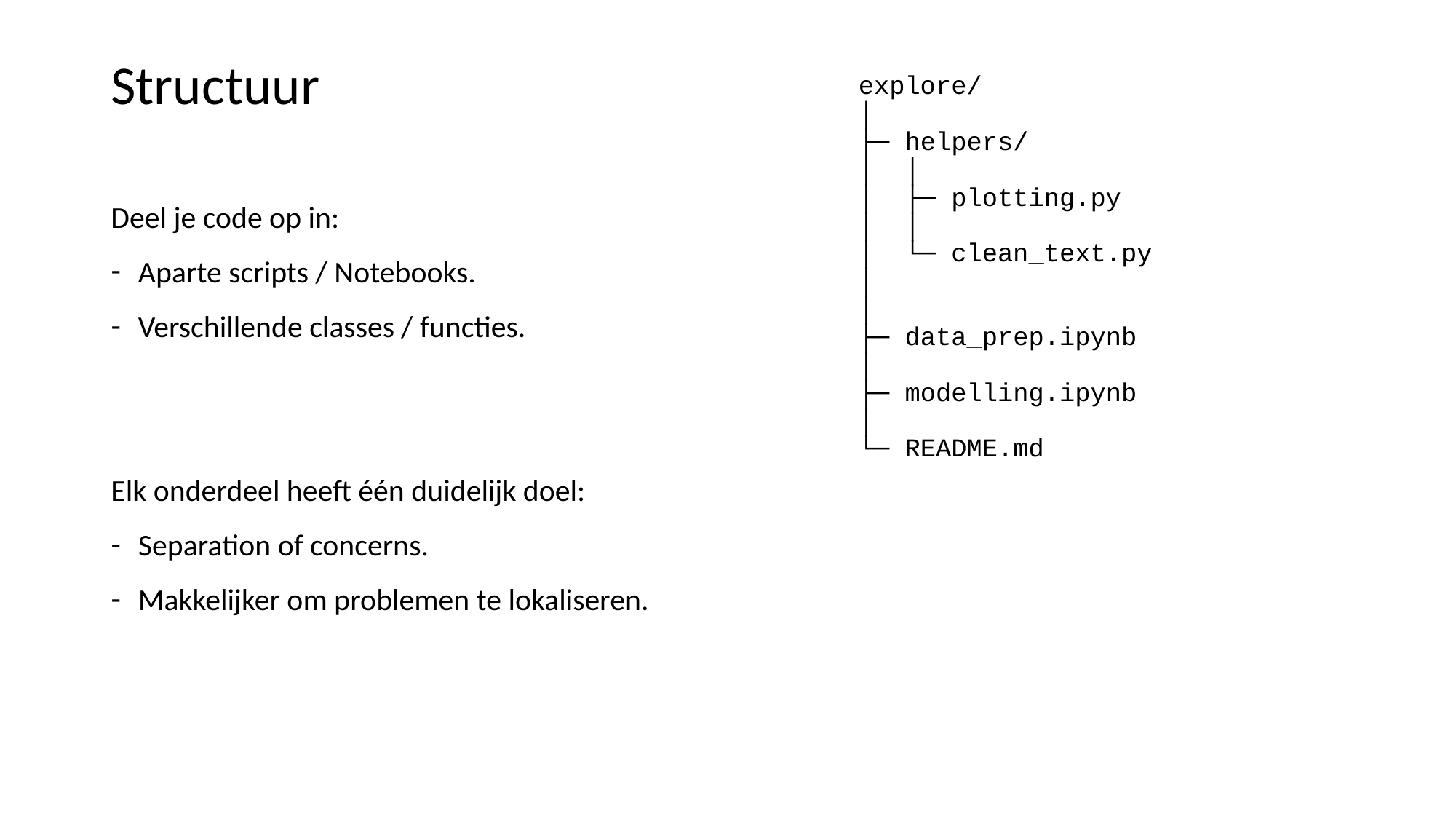

# Structuur
explore/
│
├─ helpers/
│  │
│  ├─ plotting.py
│  │
│  └─ clean_text.py
│
│
├─ data_prep.ipynb
│
├─ modelling.ipynb
│
└─ README.md
Deel je code op in:
Aparte scripts / Notebooks.
Verschillende classes / functies.

Elk onderdeel heeft één duidelijk doel:
Separation of concerns.
Makkelijker om problemen te lokaliseren.